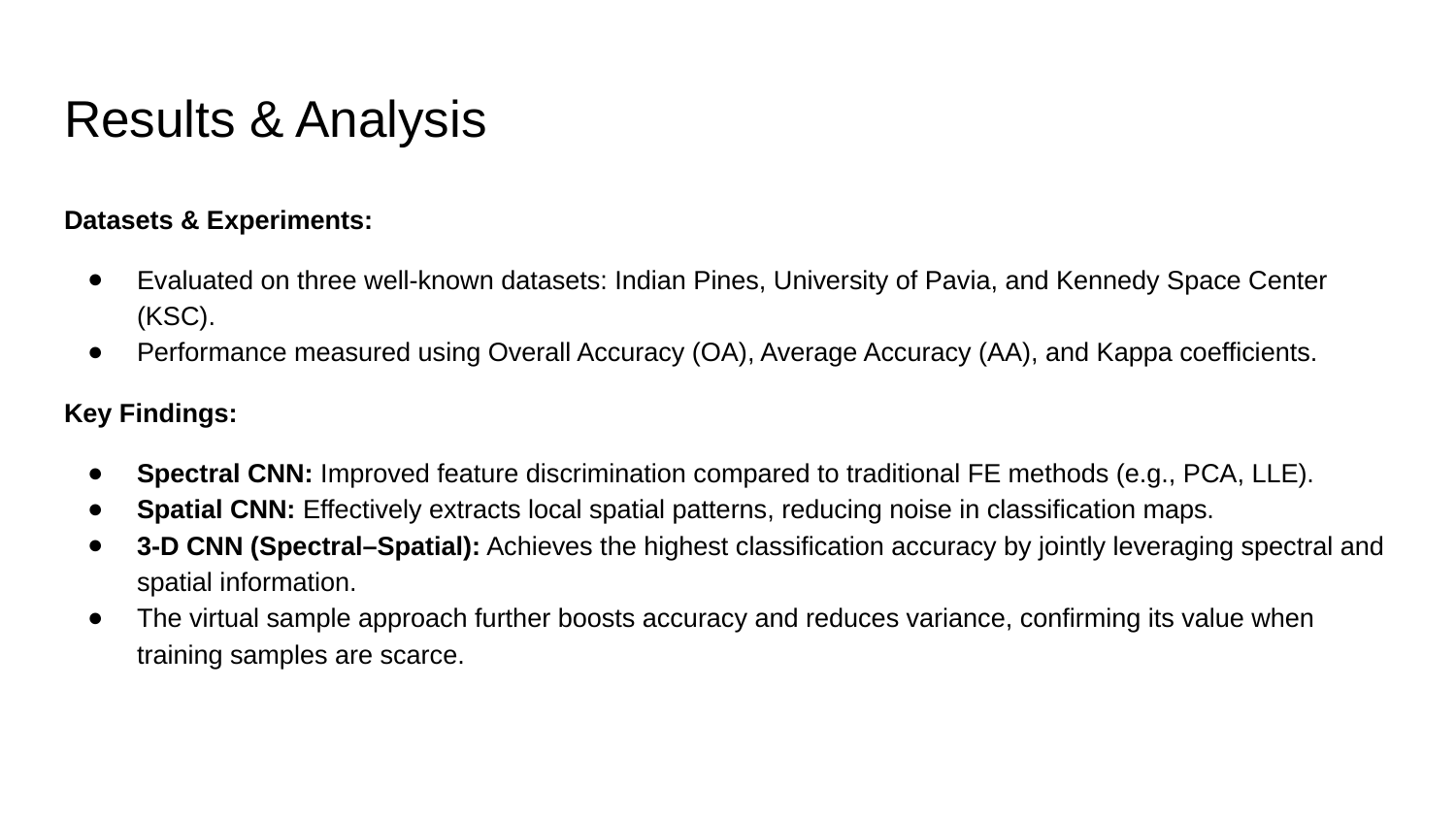

# Results & Analysis
Datasets & Experiments:
Evaluated on three well-known datasets: Indian Pines, University of Pavia, and Kennedy Space Center (KSC).
Performance measured using Overall Accuracy (OA), Average Accuracy (AA), and Kappa coefficients.
Key Findings:
Spectral CNN: Improved feature discrimination compared to traditional FE methods (e.g., PCA, LLE).
Spatial CNN: Effectively extracts local spatial patterns, reducing noise in classification maps.
3-D CNN (Spectral–Spatial): Achieves the highest classification accuracy by jointly leveraging spectral and spatial information.
The virtual sample approach further boosts accuracy and reduces variance, confirming its value when training samples are scarce.